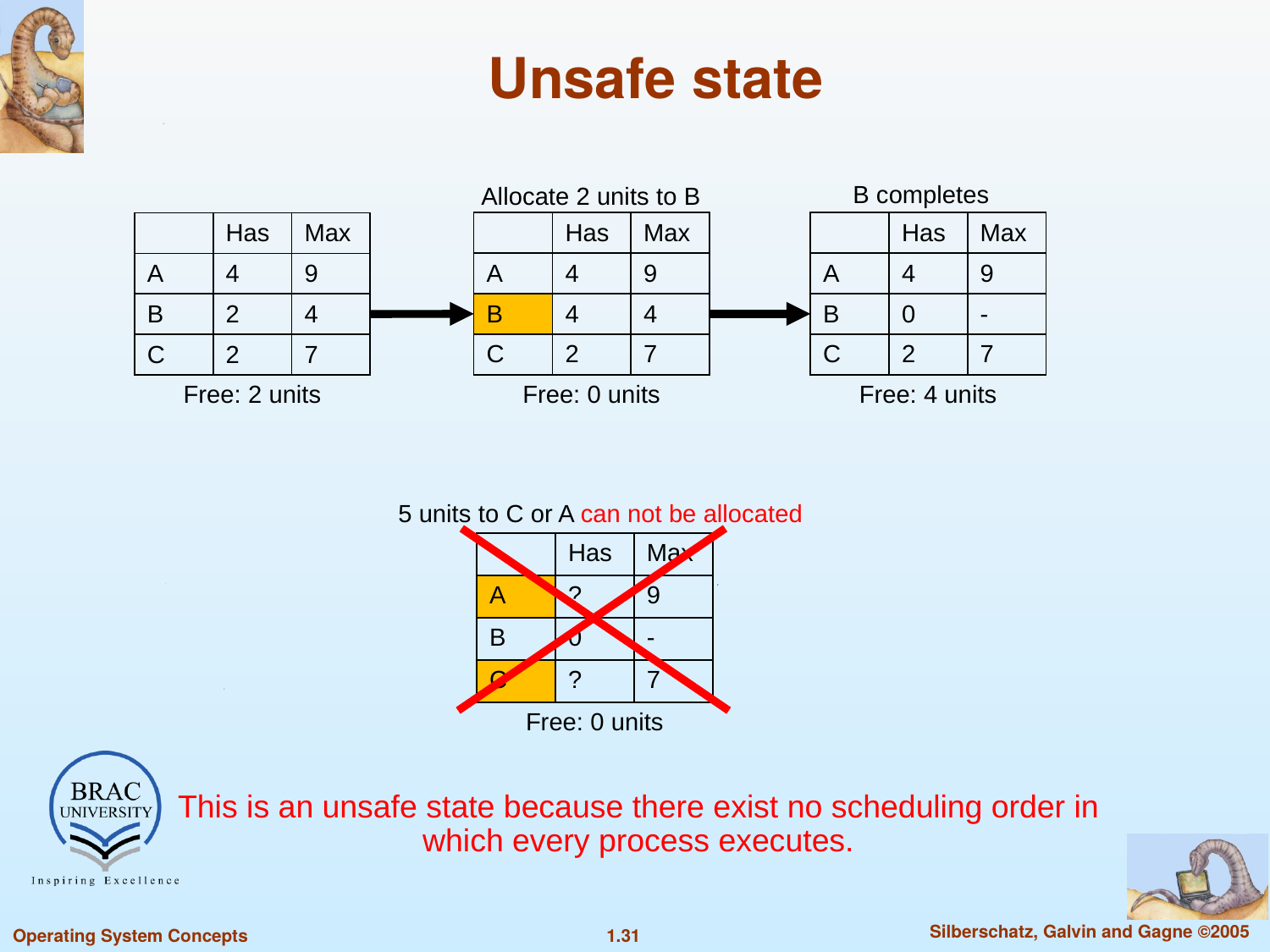

# Unsafe state
B completes
Allocate 2 units to B
|  | Has | Max |
| --- | --- | --- |
| A | 4 | 9 |
| B | 4 | 4 |
| C | 2 | 7 |
| Free: 0 units |  |  |
|  | Has | Max |
| --- | --- | --- |
| A | 4 | 9 |
| B | 0 | - |
| C | 2 | 7 |
| Free: 4 units |  |  |
|  | Has | Max |
| --- | --- | --- |
| A | 4 | 9 |
| B | 2 | 4 |
| C | 2 | 7 |
| Free: 2 units |  |  |
5 units to C or A can not be allocated
|  | Has | Max |
| --- | --- | --- |
| A | ? | 9 |
| B | 0 | - |
| C | ? | 7 |
| Free: 0 units |  |  |
This is an unsafe state because there exist no scheduling order in which every process executes.